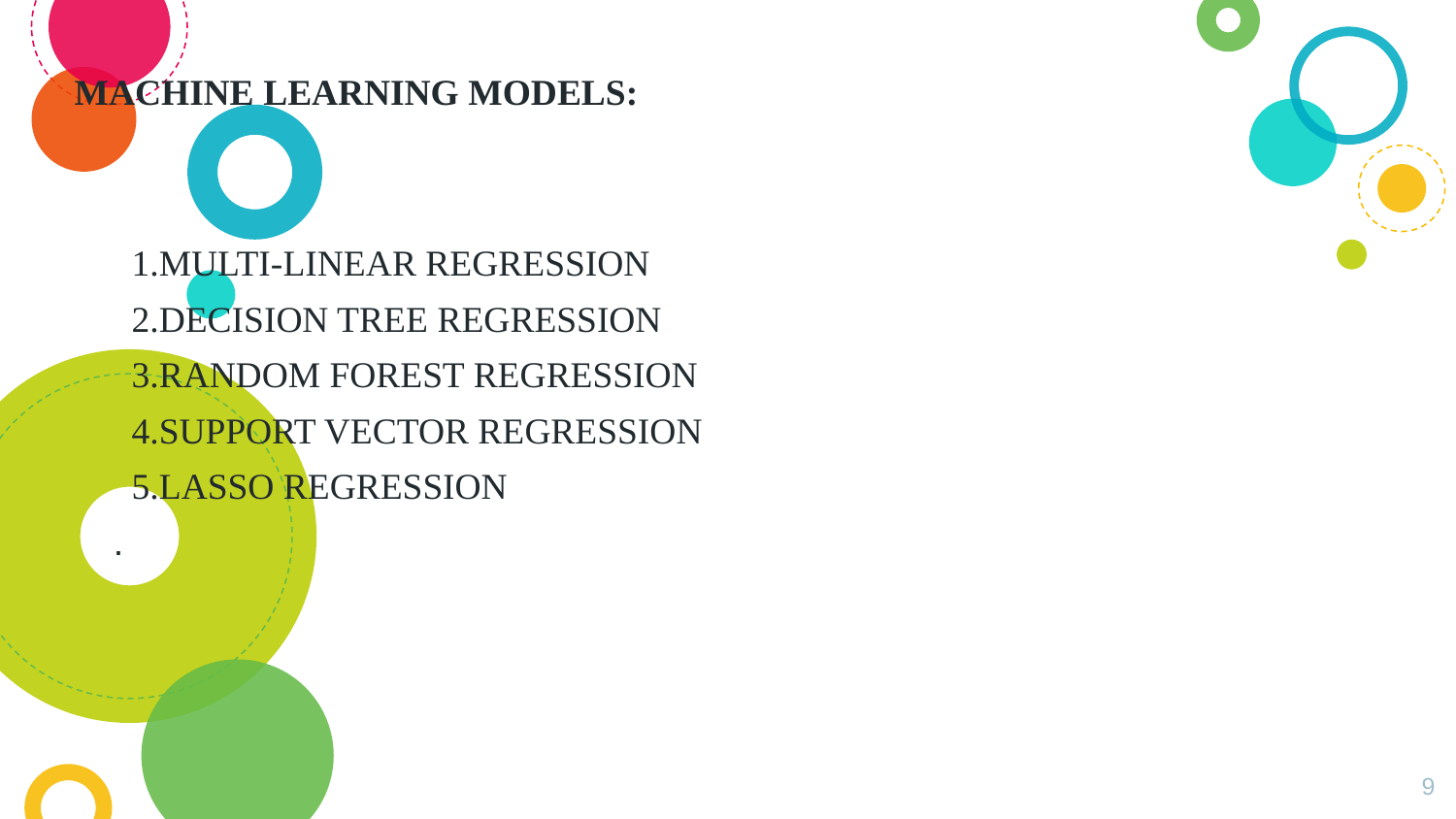

# MACHINE LEARNING MODELS:
1.MULTI-LINEAR REGRESSION
2.DECISION TREE REGRESSION
3.RANDOM FOREST REGRESSION
4.SUPPORT VECTOR REGRESSION
5.LASSO REGRESSION
.
9